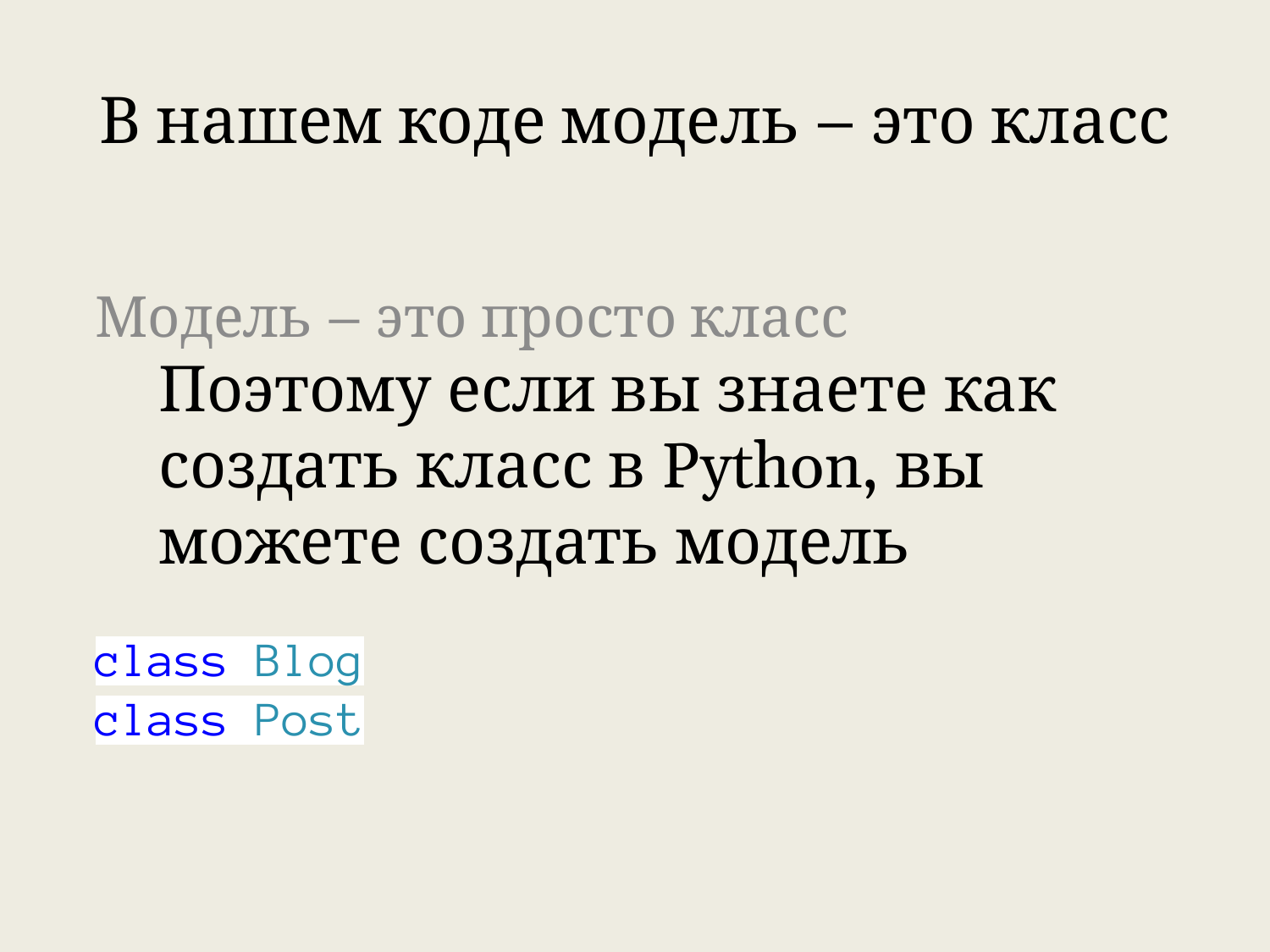

# В нашем коде модель – это класс
Модель – это просто класс
Поэтому если вы знаете как создать класс в Python, вы можете создать модель

class Blog
class Post